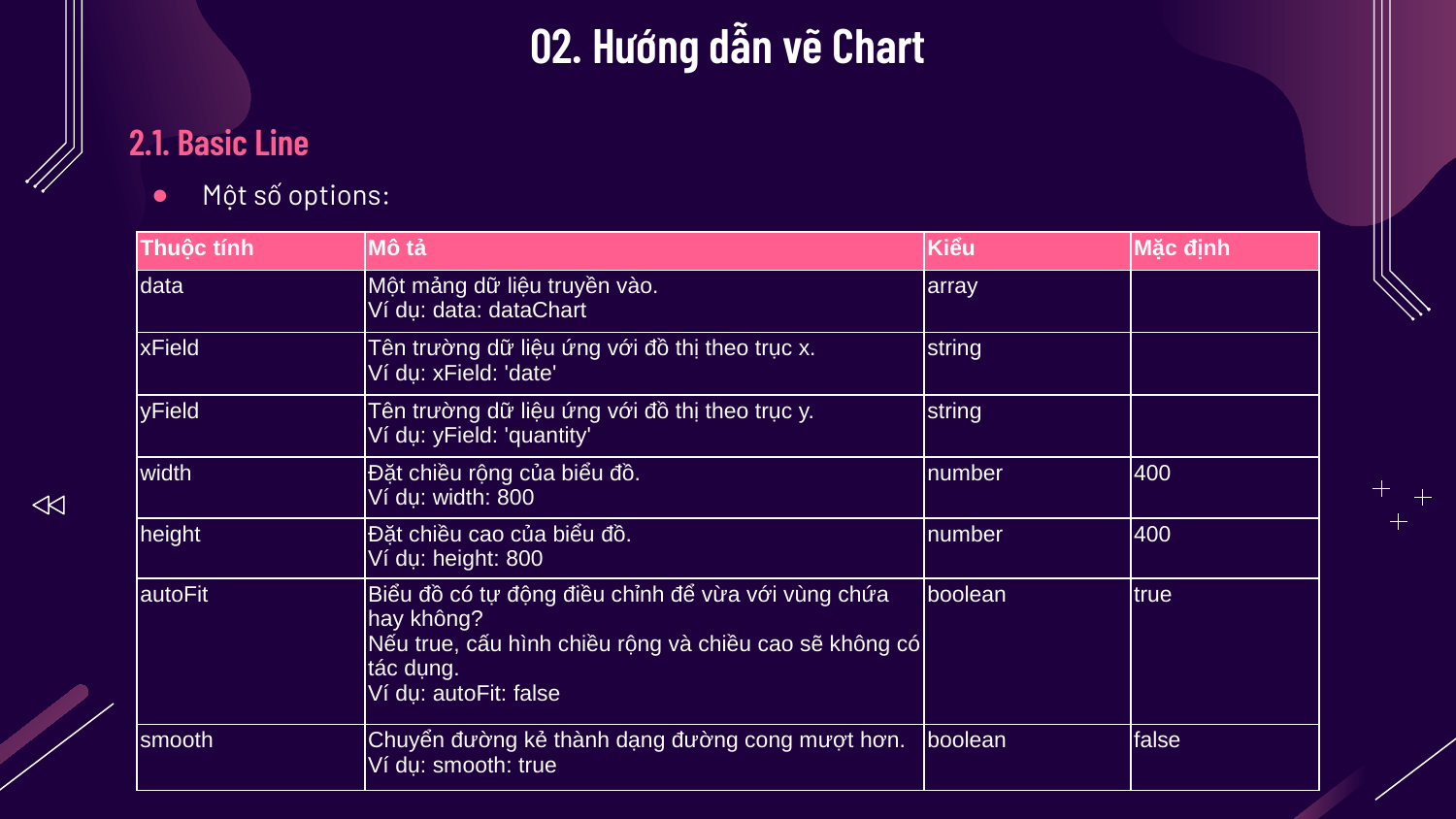

# 02. Hướng dẫn vẽ Chart
2.1. Basic Line
Một số options:

| Thuộc tính | Mô tả | Kiểu | Mặc định |
| --- | --- | --- | --- |
| data | Một mảng dữ liệu truyền vào. Ví dụ: data: dataChart | array |  |
| xField | Tên trường dữ liệu ứng với đồ thị theo trục x. Ví dụ: xField: 'date' | string |  |
| yField | Tên trường dữ liệu ứng với đồ thị theo trục y. Ví dụ: yField: 'quantity' | string |  |
| width | Đặt chiều rộng của biểu đồ. Ví dụ: width: 800 | number | 400 |
| height | Đặt chiều cao của biểu đồ. Ví dụ: height: 800 | number | 400 |
| autoFit | Biểu đồ có tự động điều chỉnh để vừa với vùng chứa hay không? Nếu true, cấu hình chiều rộng và chiều cao sẽ không có tác dụng. Ví dụ: autoFit: false | boolean | true |
| smooth | Chuyển đường kẻ thành dạng đường cong mượt hơn. Ví dụ: smooth: true | boolean | false |